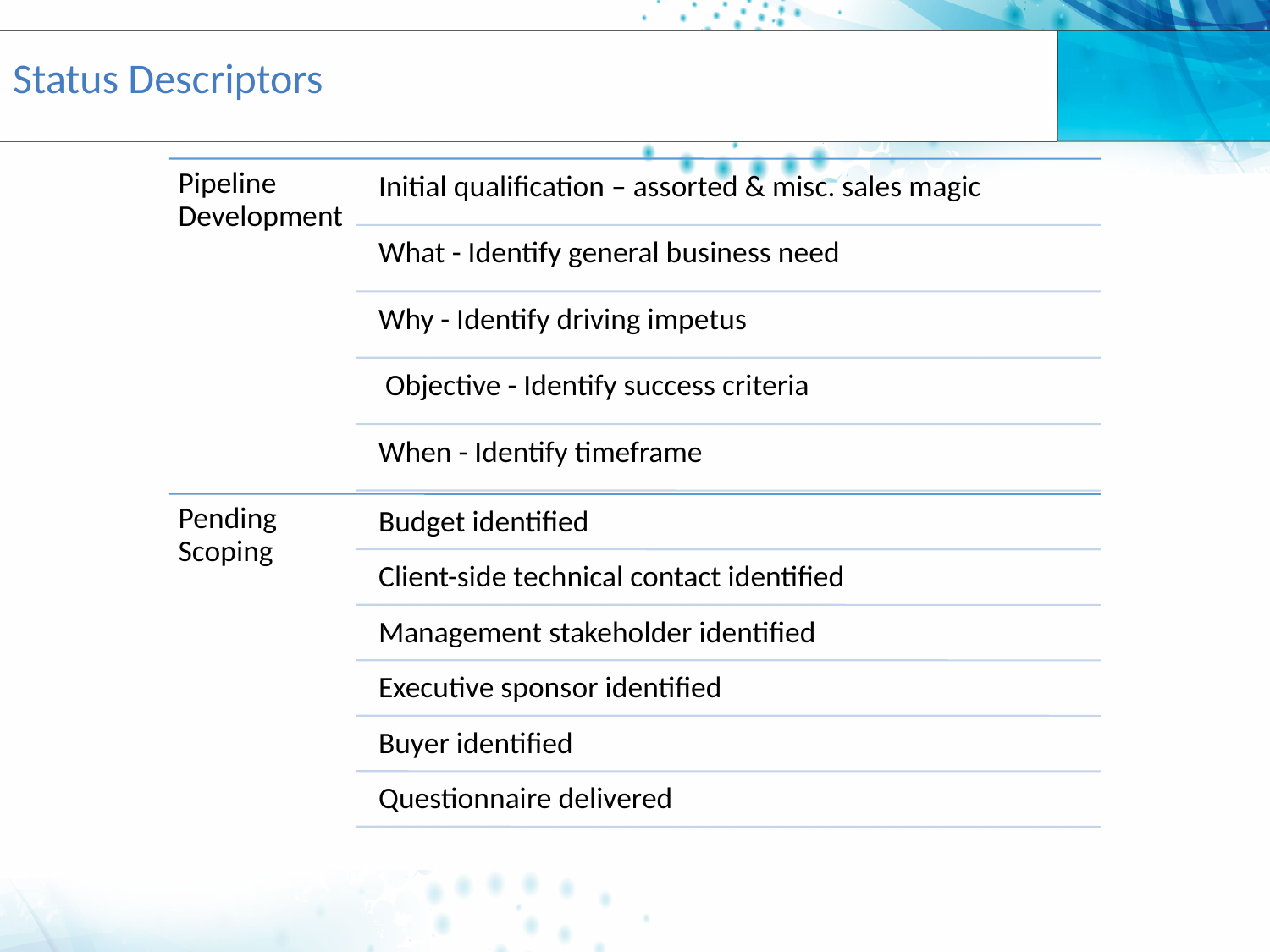

# Status Descriptors
Pipeline Development
Initial qualification – assorted & misc. sales magic
What - Identify general business need
Why - Identify driving impetus
 Objective - Identify success criteria
When - Identify timeframe
Pending Scoping
Budget identified
Client-side technical contact identified
Management stakeholder identified
Executive sponsor identified
Buyer identified
Questionnaire delivered